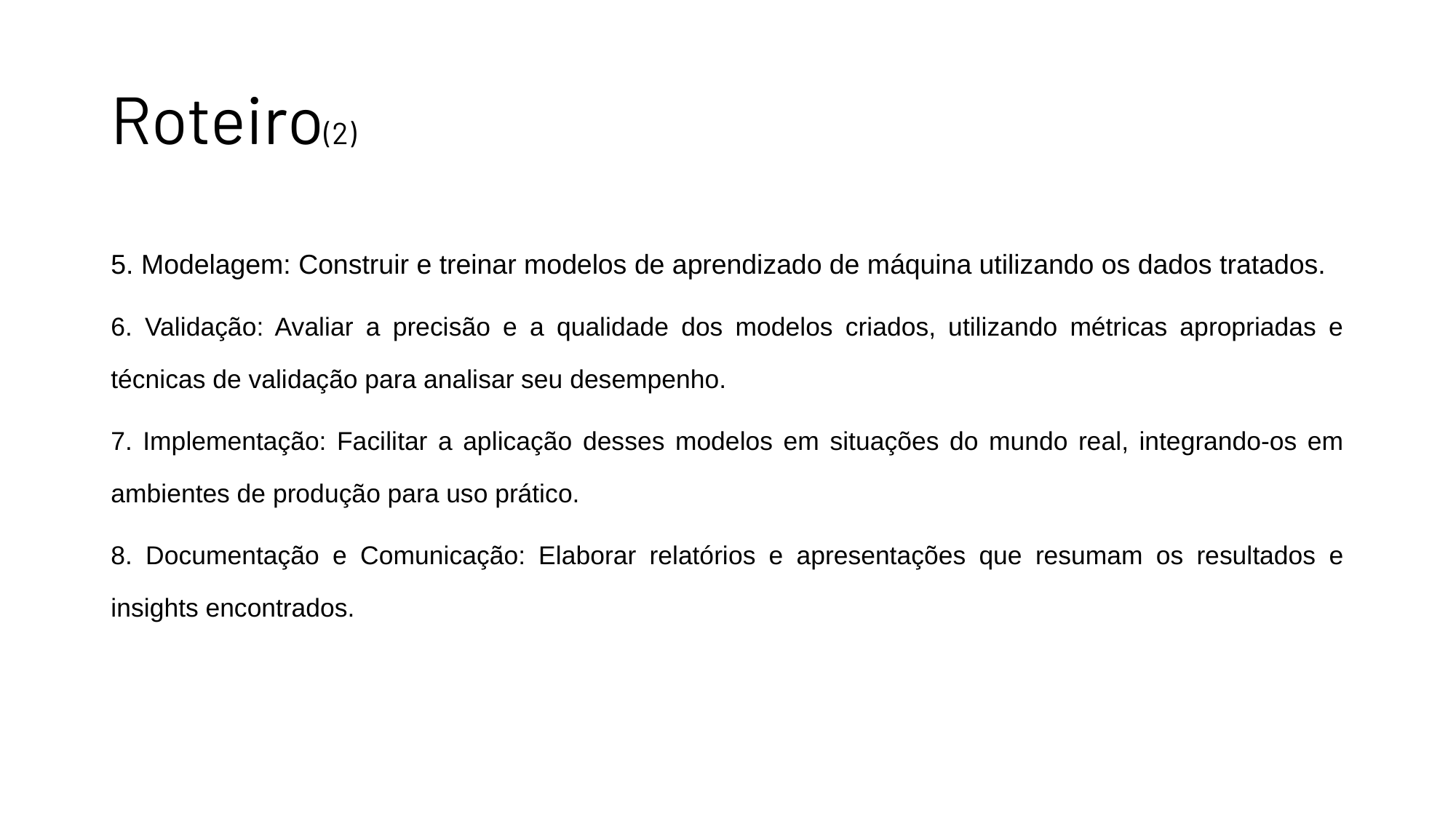

# Roteiro(2)
5. Modelagem: Construir e treinar modelos de aprendizado de máquina utilizando os dados tratados.
6. Validação: Avaliar a precisão e a qualidade dos modelos criados, utilizando métricas apropriadas e técnicas de validação para analisar seu desempenho.
7. Implementação: Facilitar a aplicação desses modelos em situações do mundo real, integrando-os em ambientes de produção para uso prático.
8. Documentação e Comunicação: Elaborar relatórios e apresentações que resumam os resultados e insights encontrados.